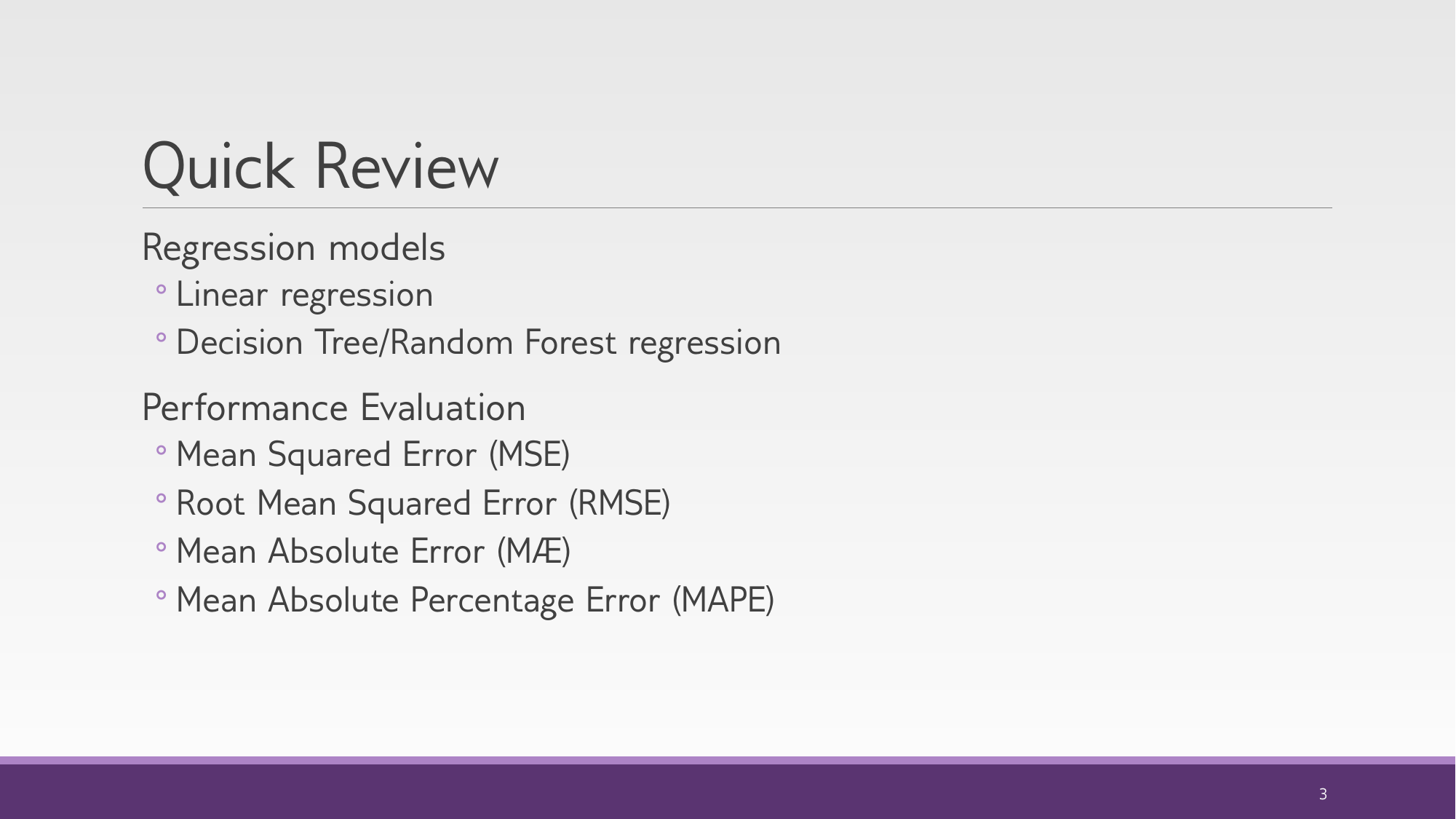

# Quick Review
Regression models
Linear regression
Decision Tree/Random Forest regression
Performance Evaluation
Mean Squared Error (MSE)
Root Mean Squared Error (RMSE)
Mean Absolute Error (MAE)
Mean Absolute Percentage Error (MAPE)
3